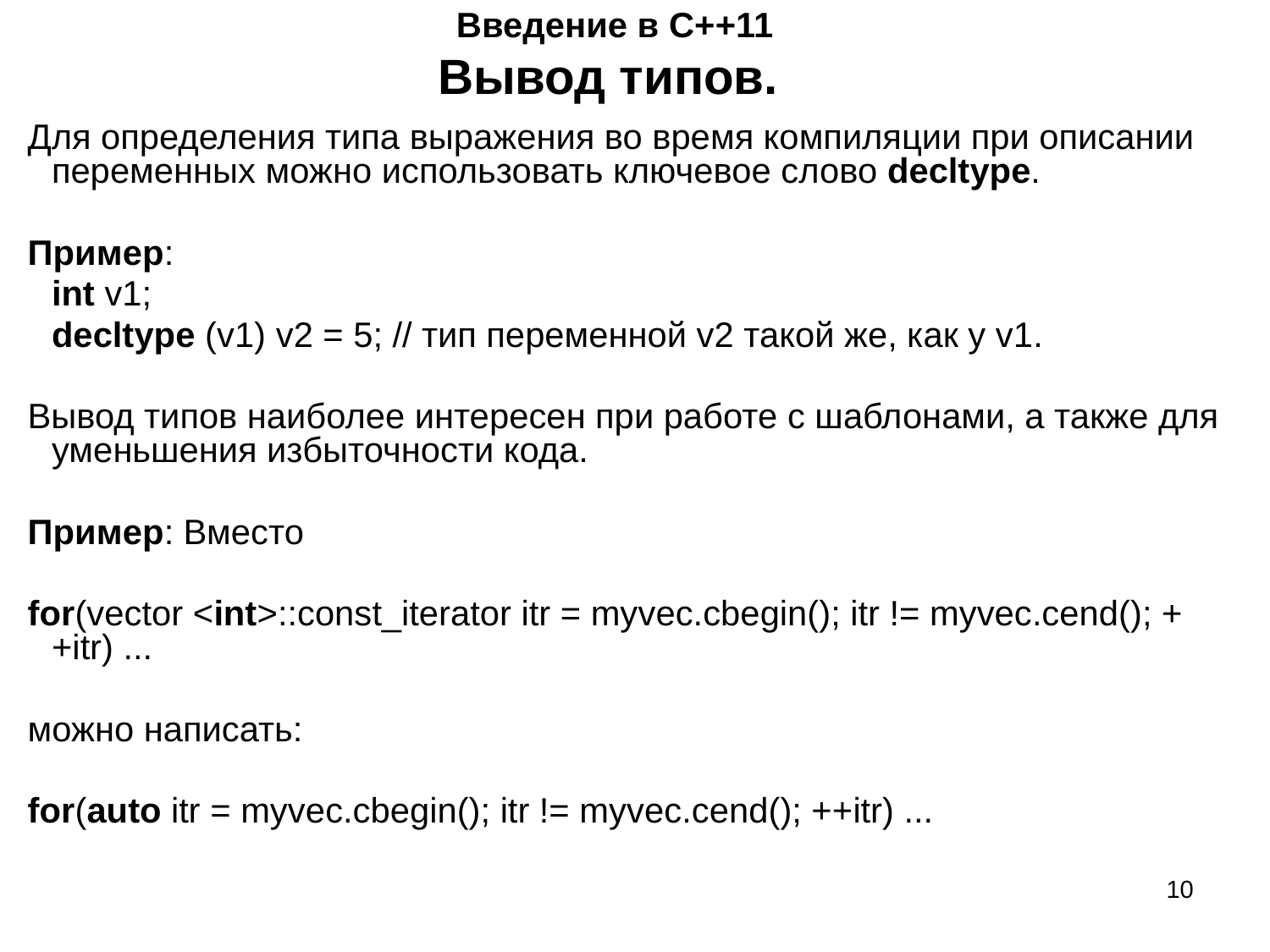

# Введение в С++11 Вывод типов.
Для определения типа выражения во время компиляции при описании переменных можно использовать ключевое слово decltype.

Пример:
	int v1;
	decltype (v1) v2 = 5; // тип переменной v2 такой же, как у v1.

Вывод типов наиболее интересен при работе с шаблонами, а также для уменьшения избыточности кода.

Пример: Вместо

for(vector <int>::const_iterator itr = myvec.cbegin(); itr != myvec.cend(); ++itr) ...

можно написать:

for(auto itr = myvec.cbegin(); itr != myvec.cend(); ++itr) ...
10